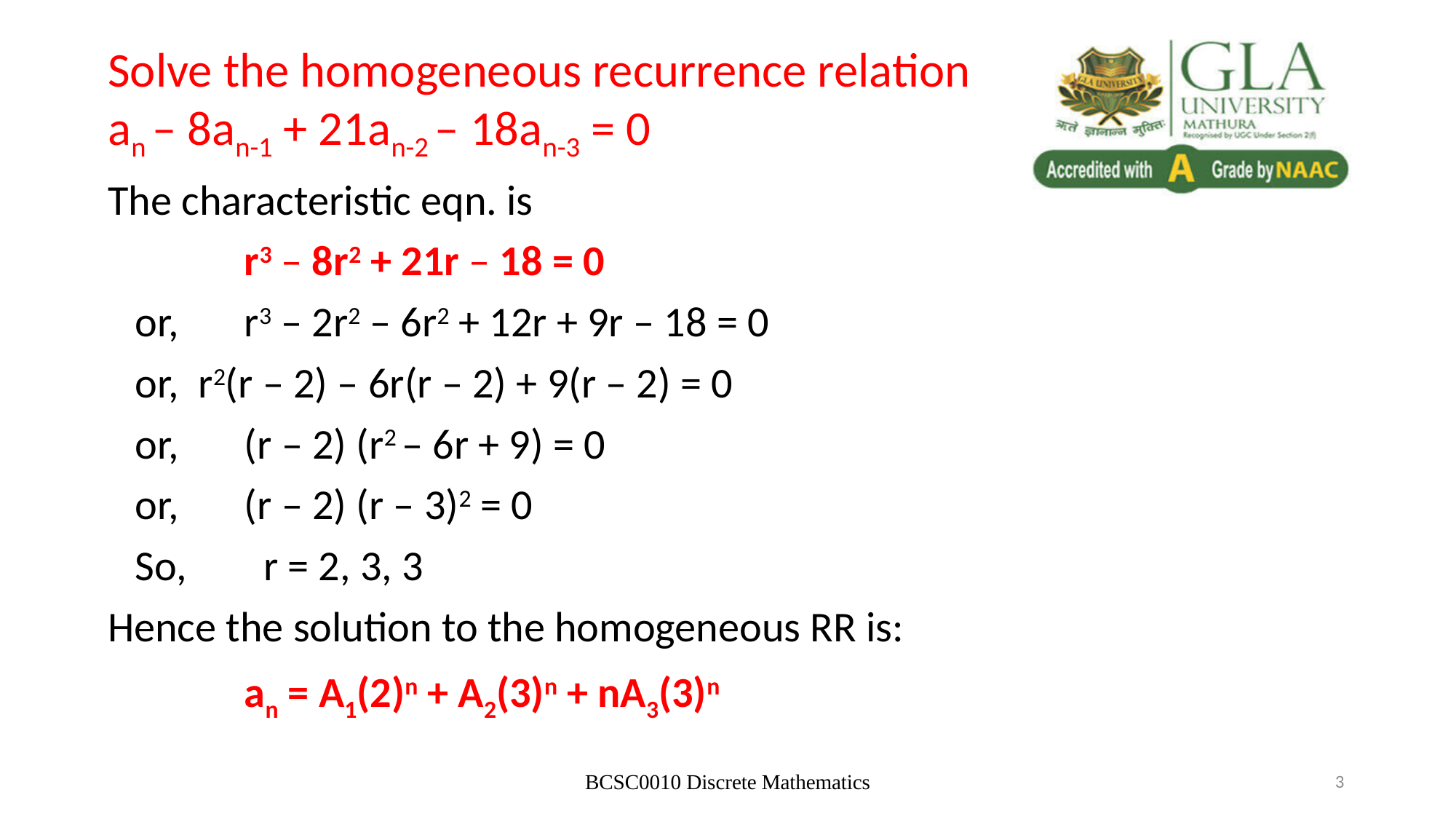

# Solve the homogeneous recurrence relation an – 8an-1 + 21an-2 – 18an-3 = 0
The characteristic eqn. is
		r3 – 8r2 + 21r – 18 = 0
	or,	r3 – 2r2 – 6r2 + 12r + 9r – 18 = 0
	or,  r2(r – 2) – 6r(r – 2) + 9(r – 2) = 0
	or, 	(r – 2) (r2 – 6r + 9) = 0
	or, 	(r – 2) (r – 3)2 = 0
	So,	  r = 2, 3, 3
Hence the solution to the homogeneous RR is:
		an = A1(2)n + A2(3)n + nA3(3)n
BCSC0010 Discrete Mathematics
3